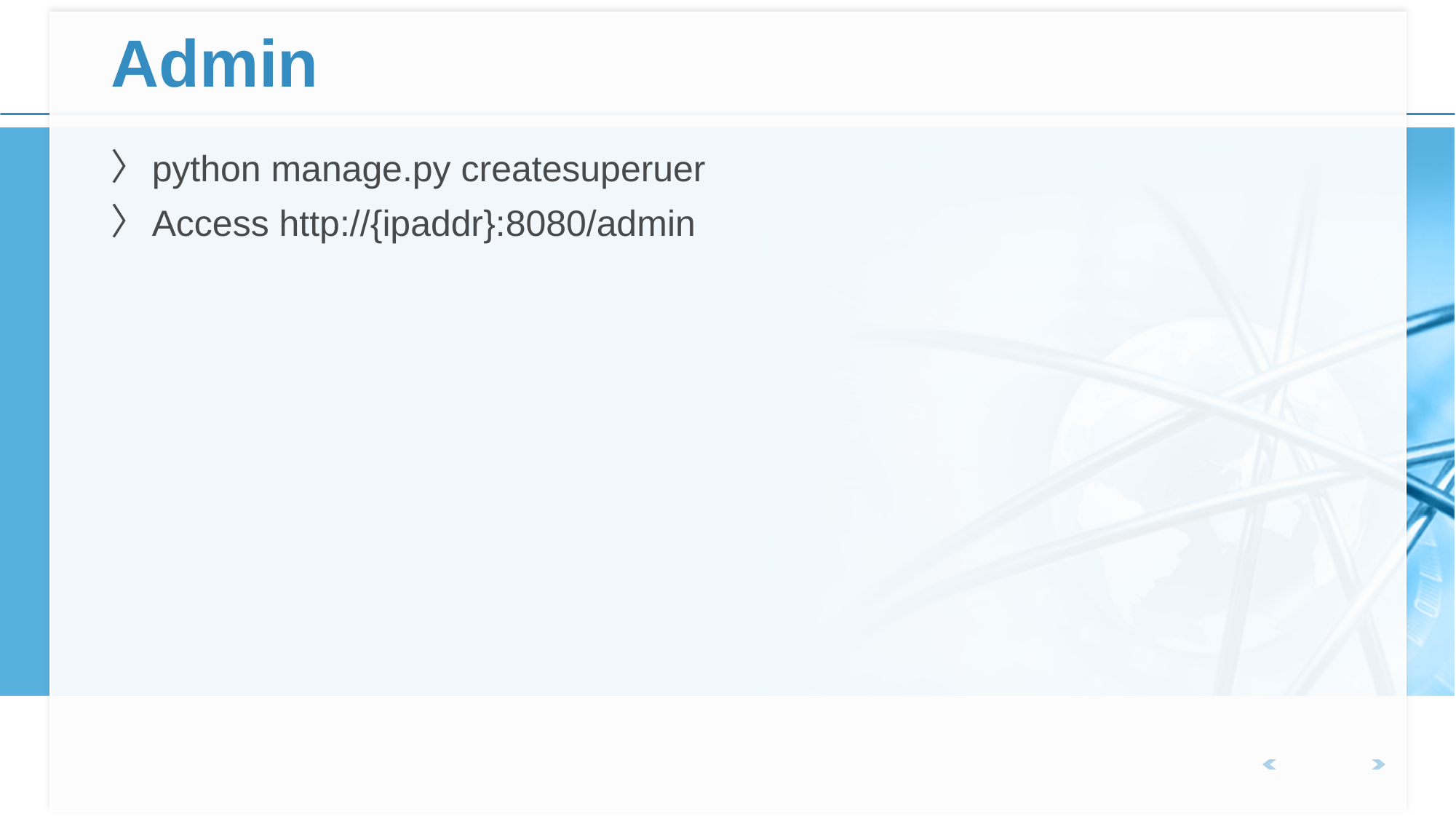

# Admin
python manage.py createsuperuer
Access http://{ipaddr}:8080/admin